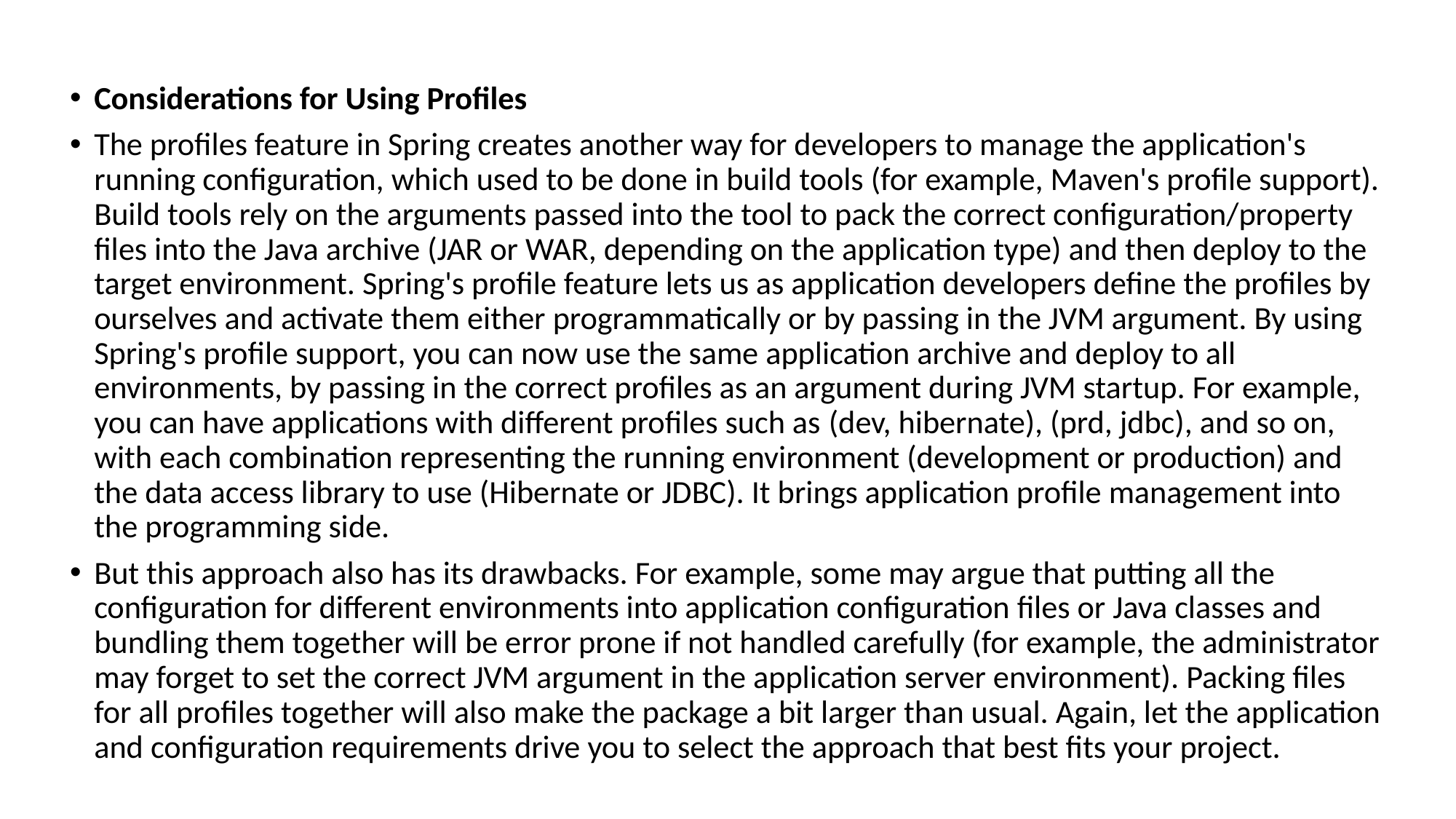

#
Considerations for Using Profiles
The profiles feature in Spring creates another way for developers to manage the application's running configuration, which used to be done in build tools (for example, Maven's profile support). Build tools rely on the arguments passed into the tool to pack the correct configuration/property files into the Java archive (JAR or WAR, depending on the application type) and then deploy to the target environment. Spring's profile feature lets us as application developers define the profiles by ourselves and activate them either programmatically or by passing in the JVM argument. By using Spring's profile support, you can now use the same application archive and deploy to all environments, by passing in the correct profiles as an argument during JVM startup. For example, you can have applications with different profiles such as (dev, hibernate), (prd, jdbc), and so on, with each combination representing the running environment (development or production) and the data access library to use (Hibernate or JDBC). It brings application profile management into the programming side.
But this approach also has its drawbacks. For example, some may argue that putting all the configuration for different environments into application configuration files or Java classes and bundling them together will be error prone if not handled carefully (for example, the administrator may forget to set the correct JVM argument in the application server environment). Packing files for all profiles together will also make the package a bit larger than usual. Again, let the application and configuration requirements drive you to select the approach that best fits your project.